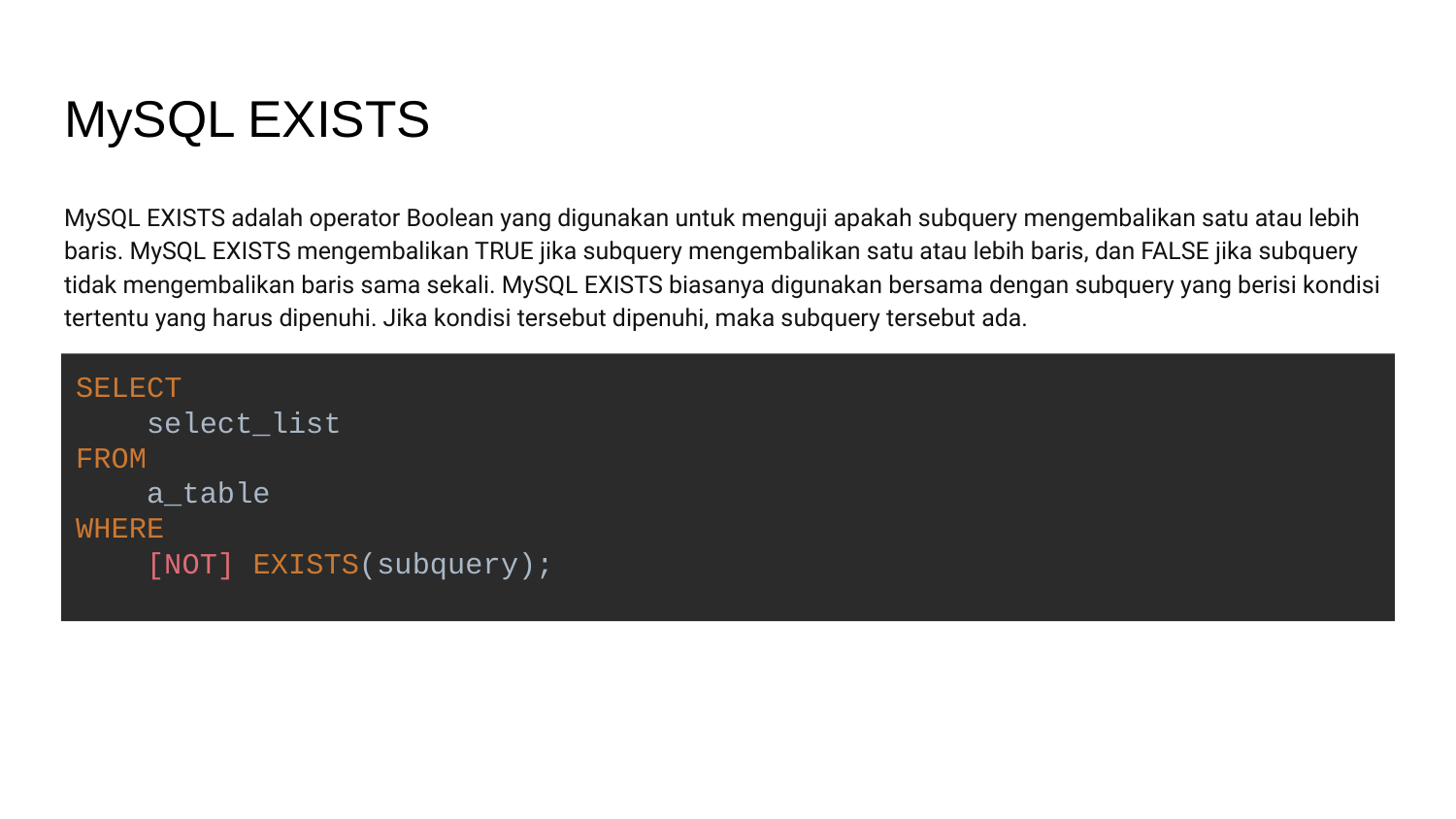

# MySQL EXISTS
MySQL EXISTS adalah operator Boolean yang digunakan untuk menguji apakah subquery mengembalikan satu atau lebih baris. MySQL EXISTS mengembalikan TRUE jika subquery mengembalikan satu atau lebih baris, dan FALSE jika subquery tidak mengembalikan baris sama sekali. MySQL EXISTS biasanya digunakan bersama dengan subquery yang berisi kondisi tertentu yang harus dipenuhi. Jika kondisi tersebut dipenuhi, maka subquery tersebut ada.
SELECT
    select_list
FROM
    a_table
WHERE
    [NOT] EXISTS(subquery);